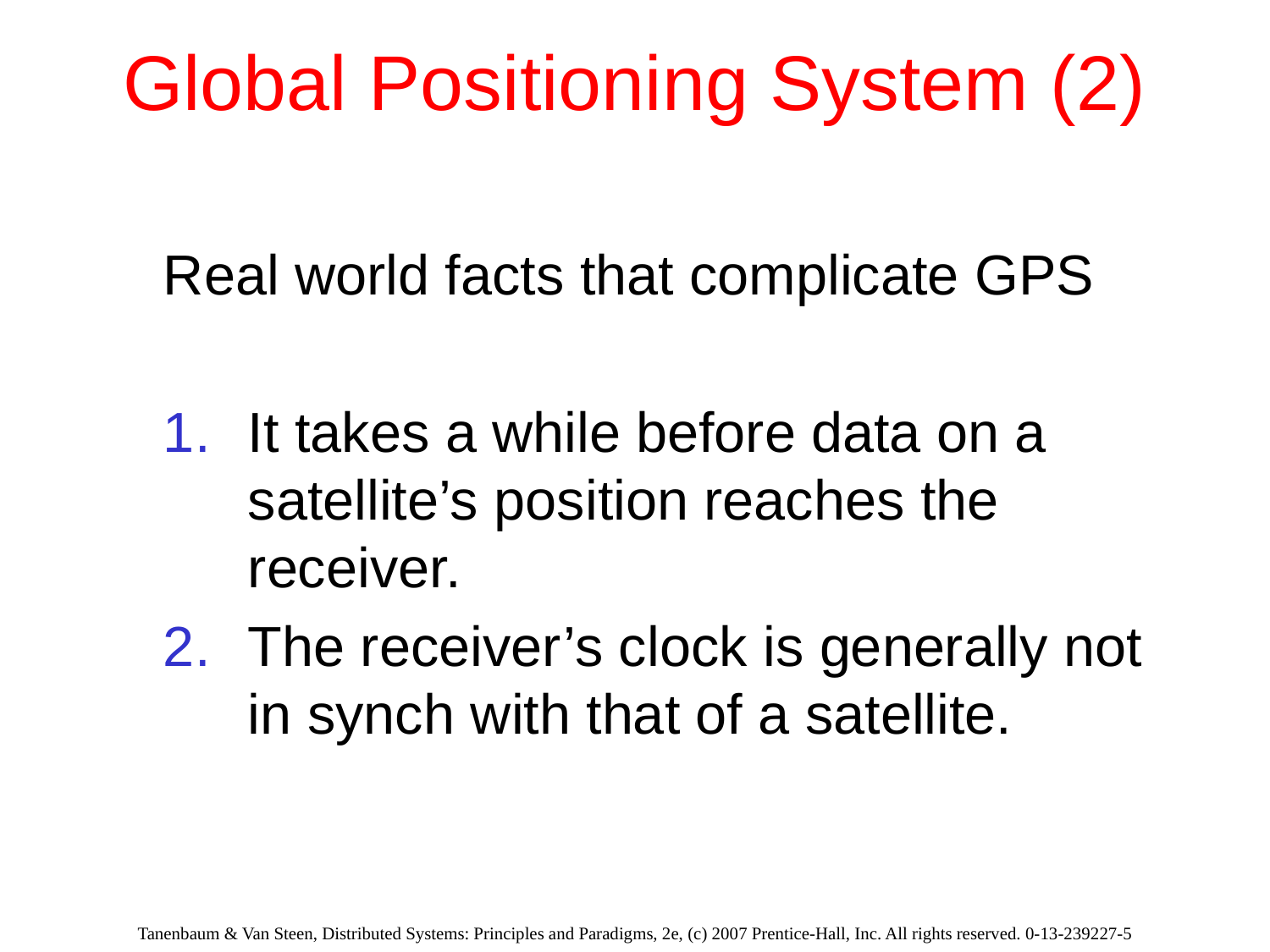

# Global Positioning System (2)
Real world facts that complicate GPS

It takes a while before data on a satellite’s position reaches the receiver.
The receiver’s clock is generally not in synch with that of a satellite.
Tanenbaum & Van Steen, Distributed Systems: Principles and Paradigms, 2e, (c) 2007 Prentice-Hall, Inc. All rights reserved. 0-13-239227-5